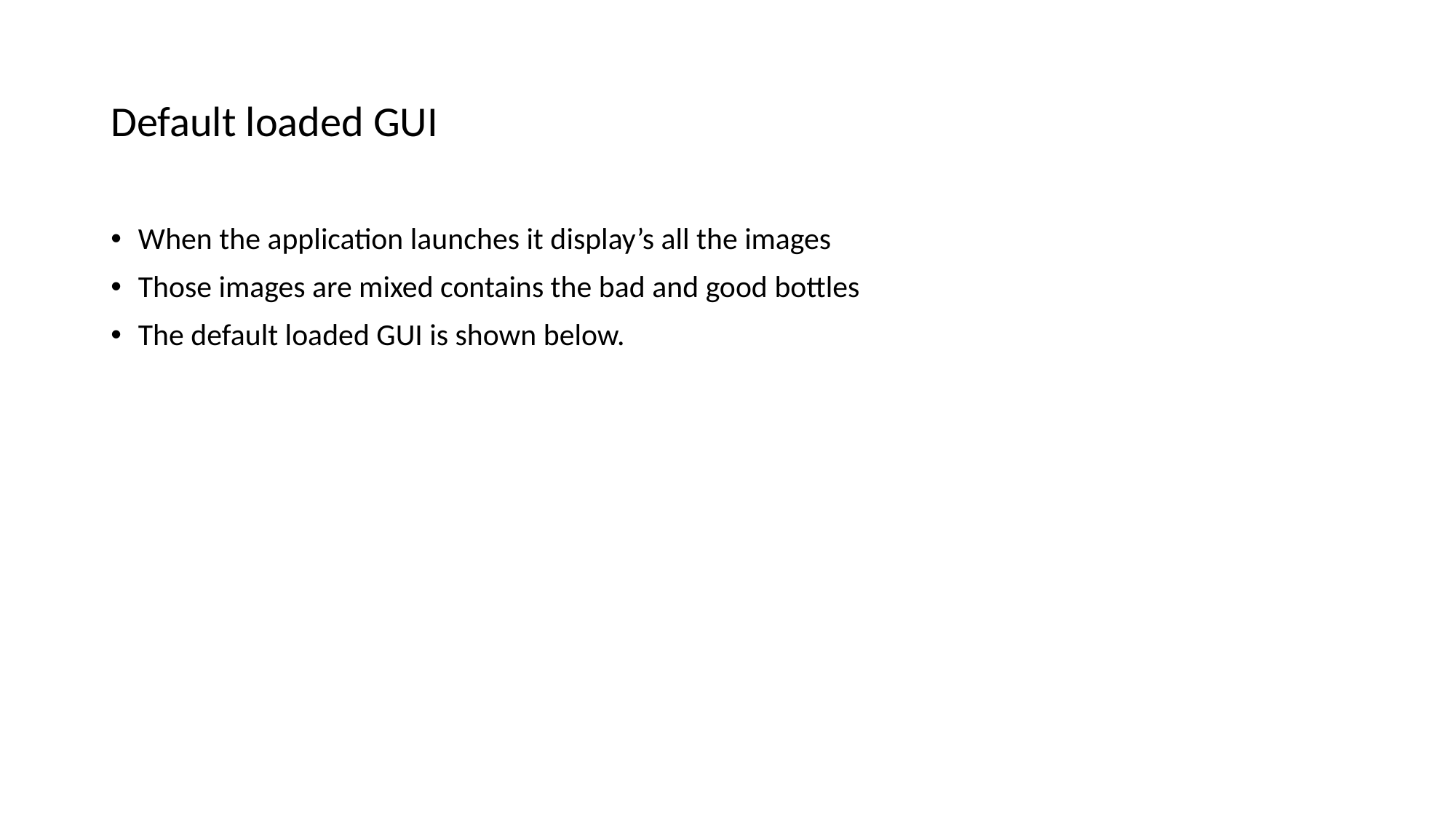

# Default loaded GUI
When the application launches it display’s all the images
Those images are mixed contains the bad and good bottles
The default loaded GUI is shown below.